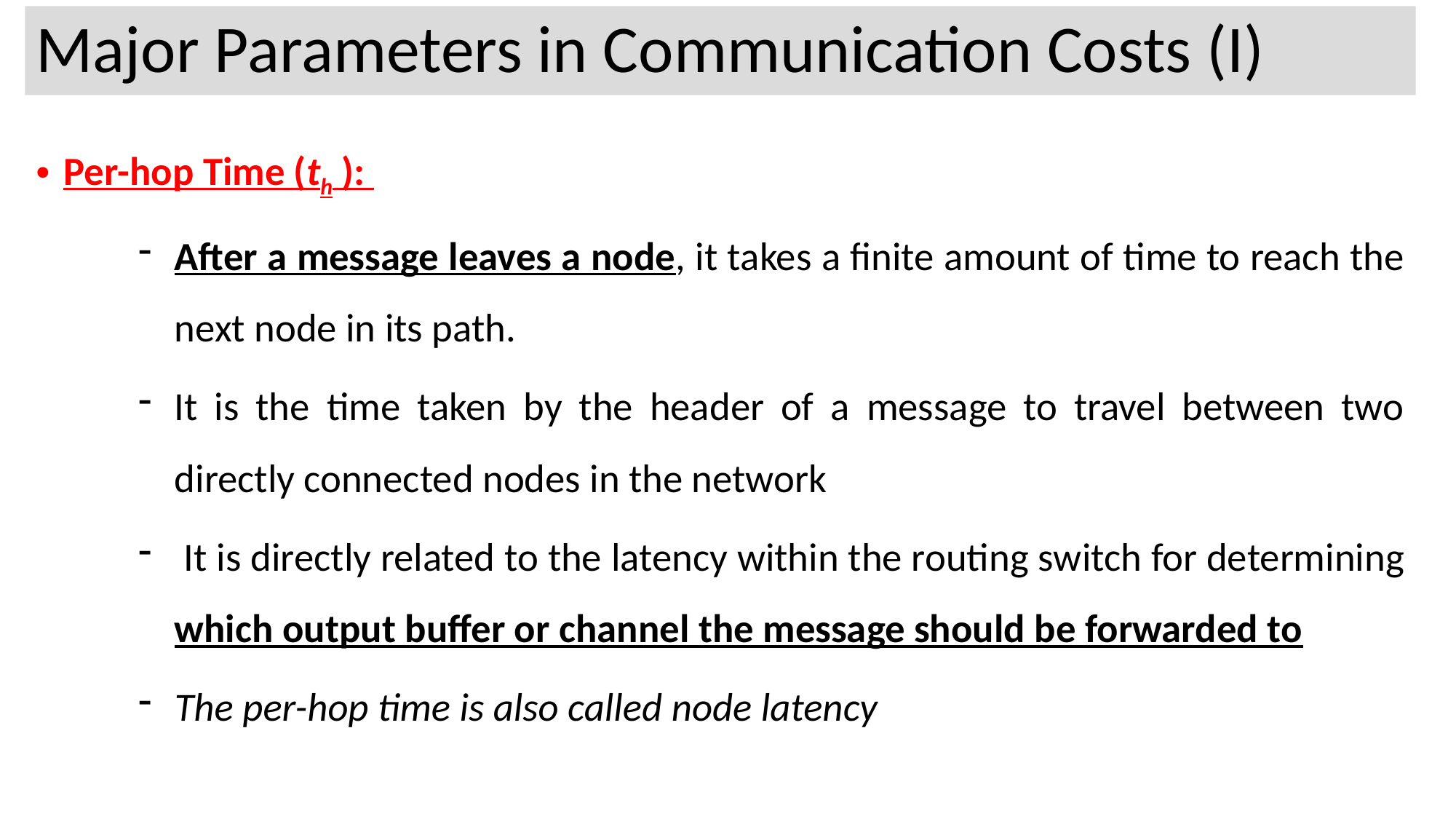

# Major Parameters in Communication Costs (I)
Per-hop Time (th ):
After a message leaves a node, it takes a finite amount of time to reach the next node in its path.
It is the time taken by the header of a message to travel between two directly connected nodes in the network
 It is directly related to the latency within the routing switch for determining which output buffer or channel the message should be forwarded to
The per-hop time is also called node latency